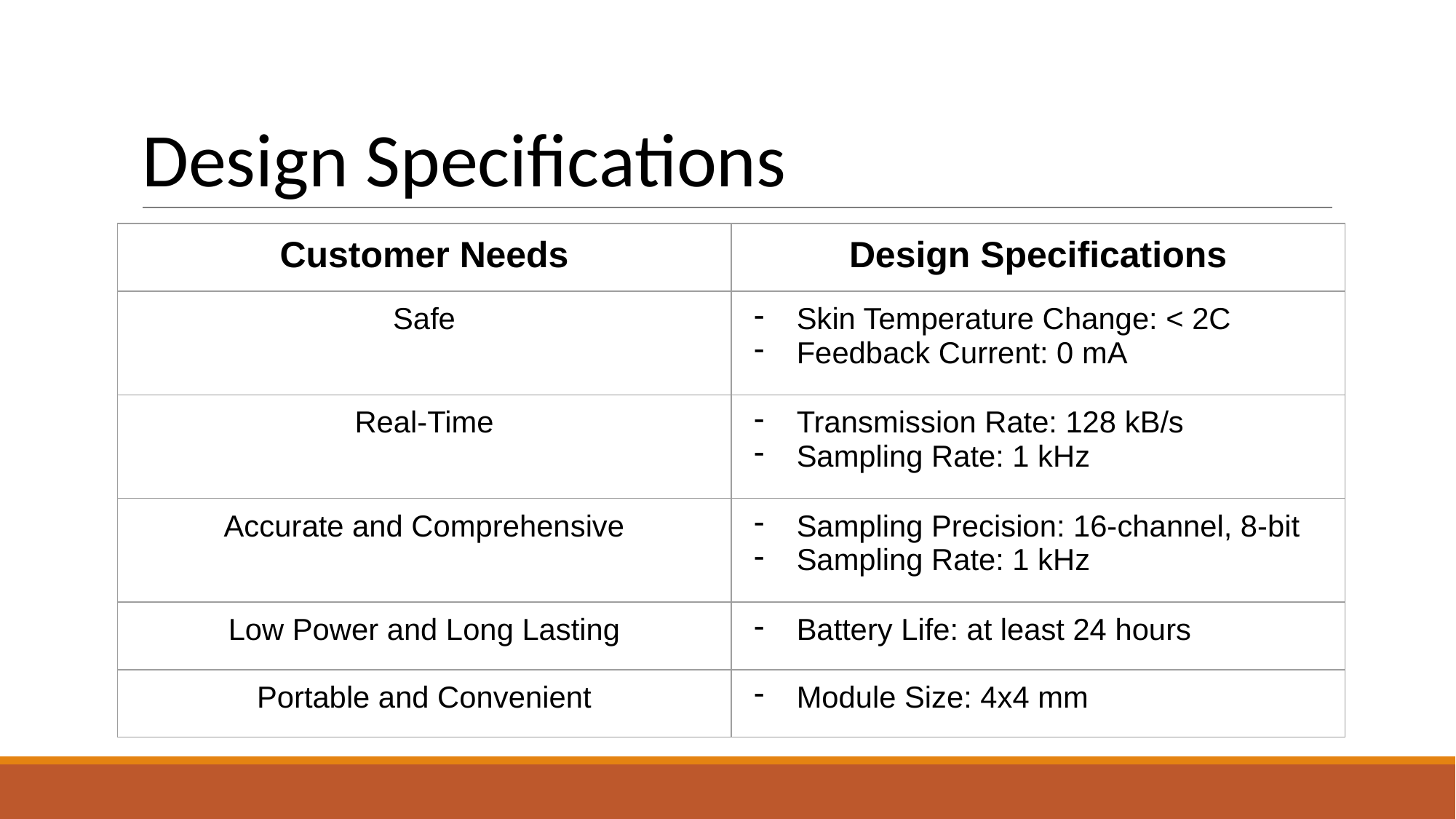

# Design Specifications
| Customer Needs | Design Specifications |
| --- | --- |
| Safe | Skin Temperature Change: < 2C Feedback Current: 0 mA |
| Real-Time | Transmission Rate: 128 kB/s Sampling Rate: 1 kHz |
| Accurate and Comprehensive | Sampling Precision: 16-channel, 8-bit Sampling Rate: 1 kHz |
| Low Power and Long Lasting | Battery Life: at least 24 hours |
| Portable and Convenient | Module Size: 4x4 mm |